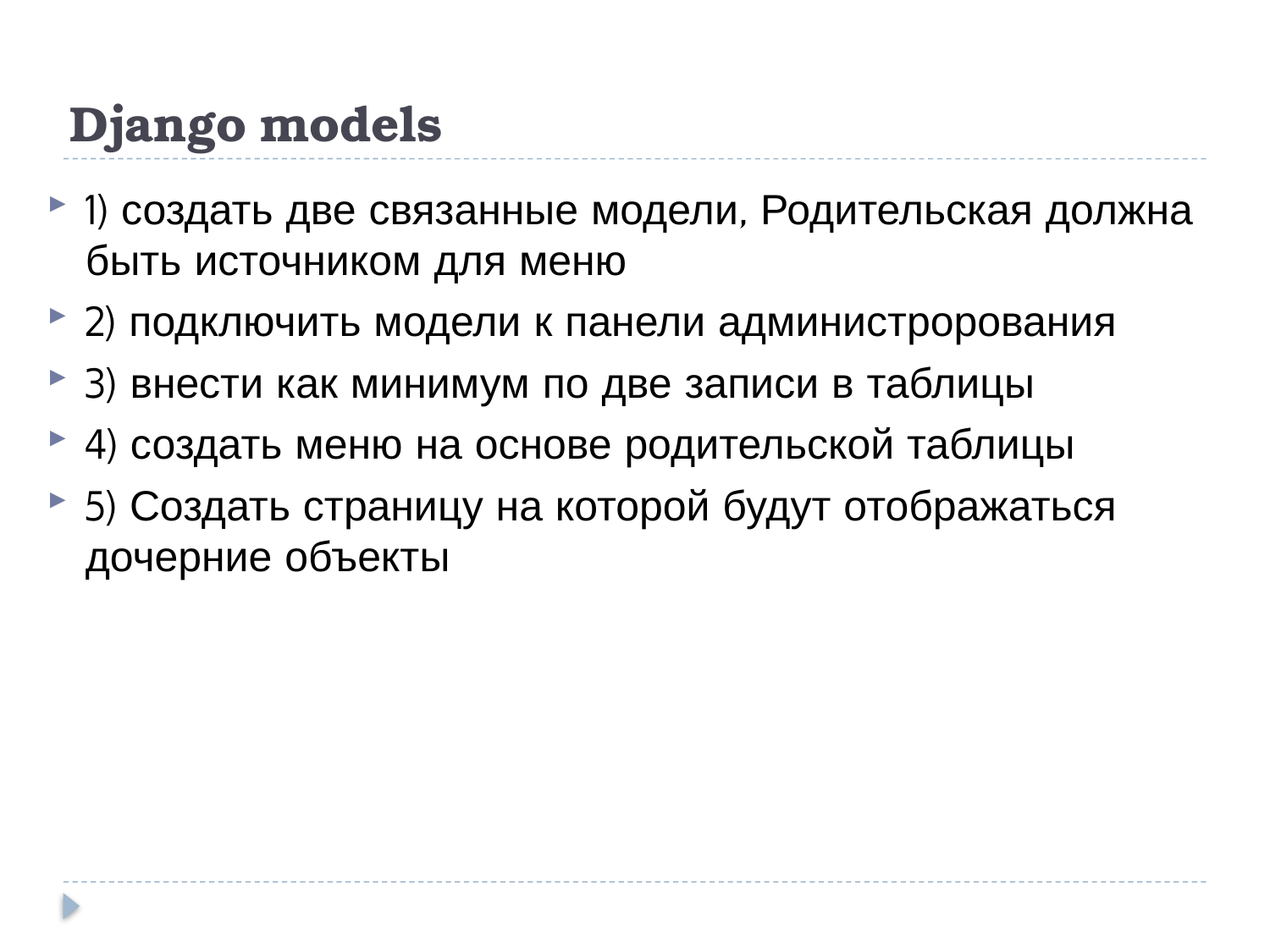

# Django models
1) создать две связанные модели, Родительская должна быть источником для меню
2) подключить модели к панели администрорования
3) внести как минимум по две записи в таблицы
4) создать меню на основе родительской таблицы
5) Создать страницу на которой будут отображаться дочерние объекты